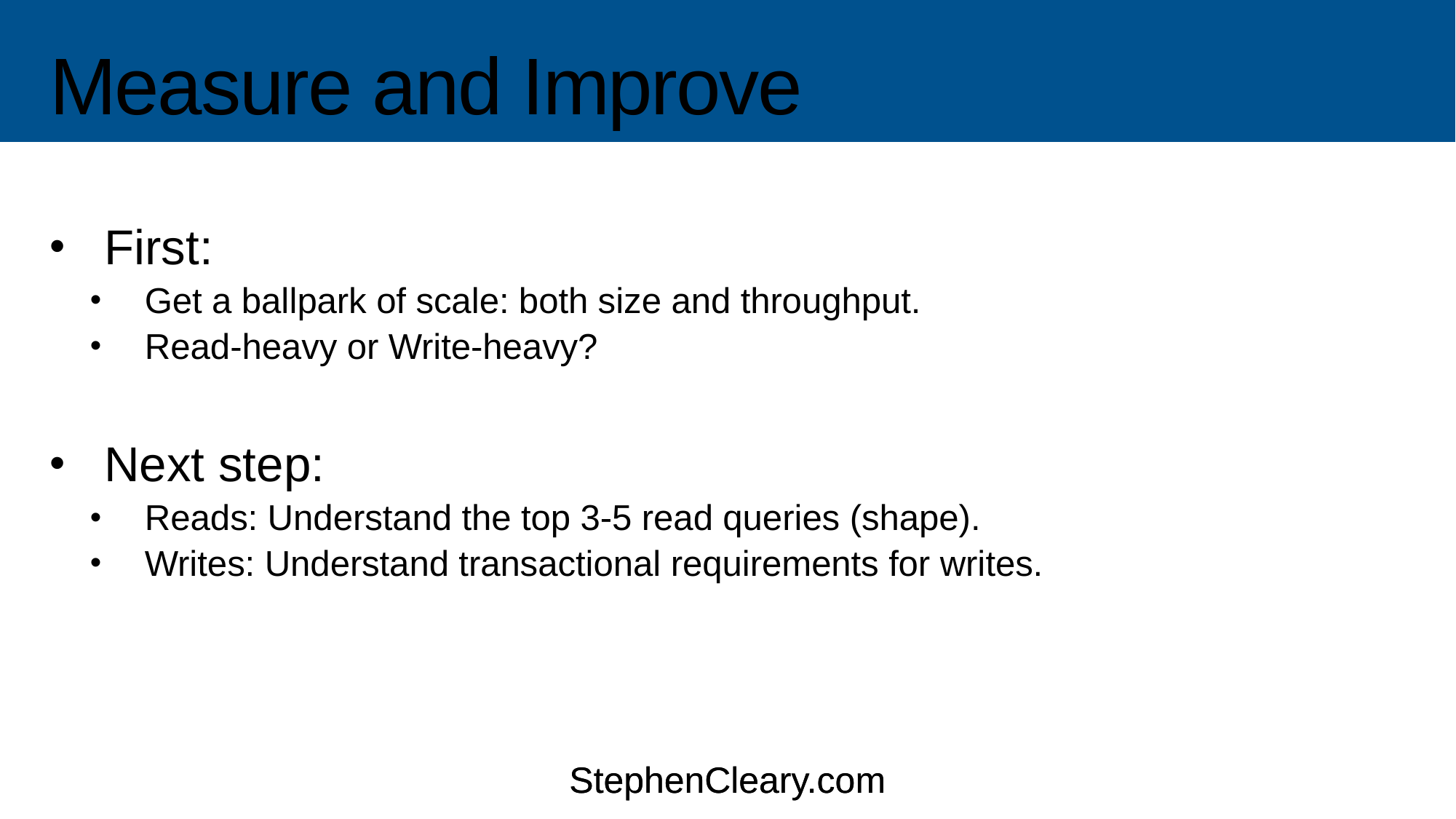

# Measure and Improve

First:
Get a ballpark of scale: both size and throughput.
Read-heavy or Write-heavy?

Next step:
Reads: Understand the top 3-5 read queries (shape).
Writes: Understand transactional requirements for writes.